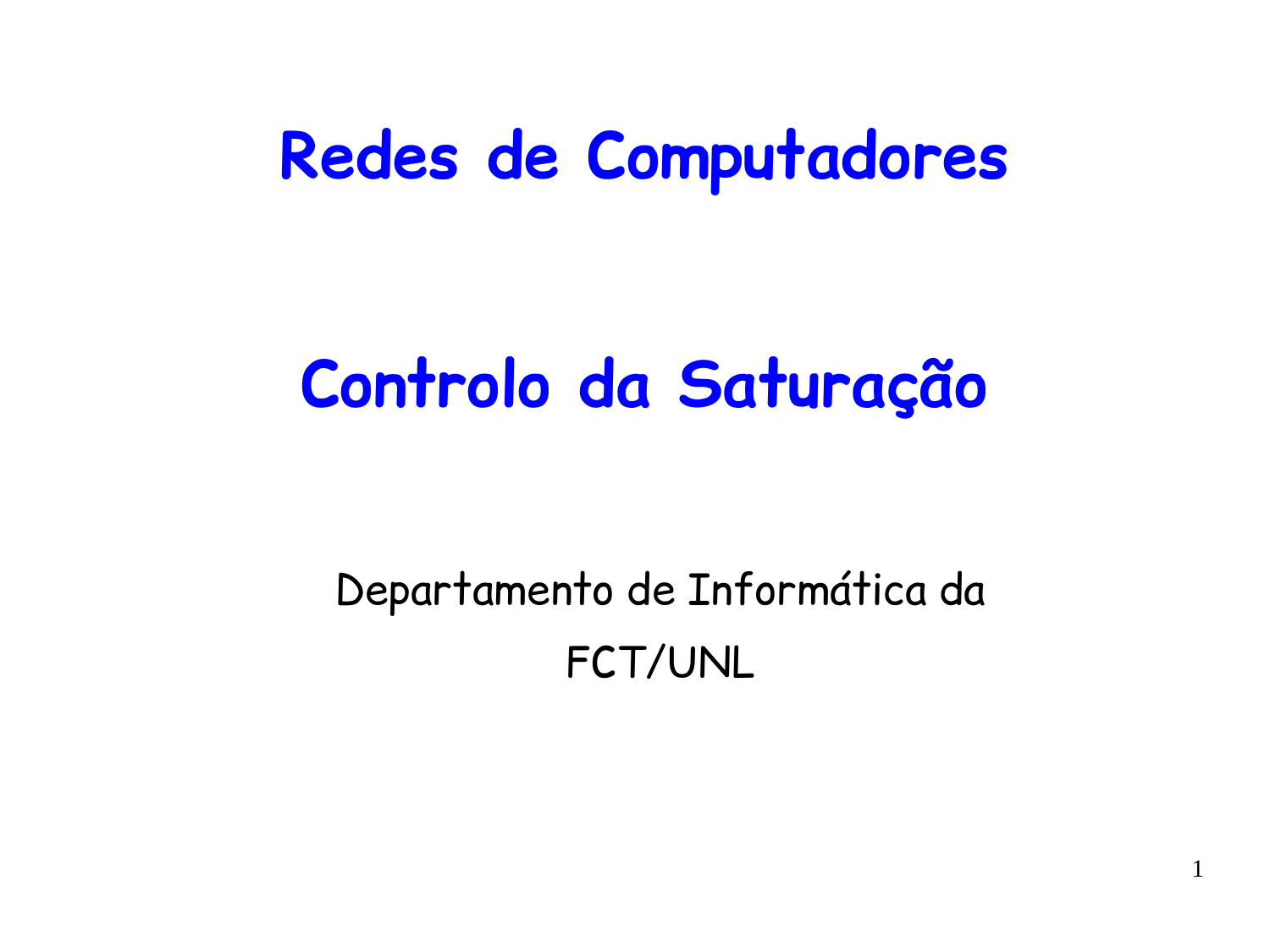

# Redes de Computadores Controlo da Saturação

Departamento de Informática da
FCT/UNL
1